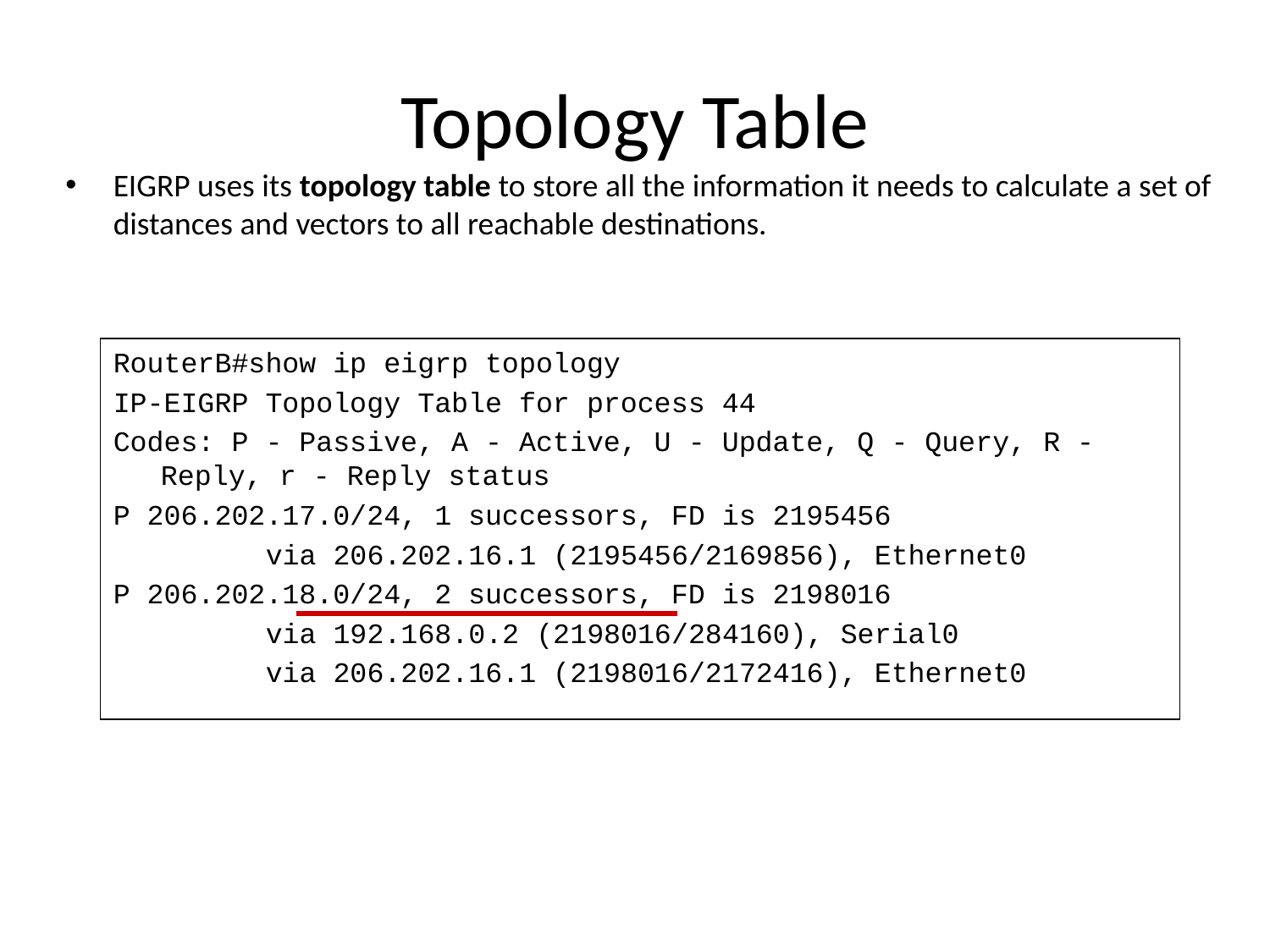

# Topology Table
EIGRP uses its topology table to store all the information it needs to calculate a set of distances and vectors to all reachable destinations.
RouterB#show ip eigrp topology
IP-EIGRP Topology Table for process 44
Codes: P - Passive, A - Active, U - Update, Q - Query, R - Reply, r - Reply status
P 206.202.17.0/24, 1 successors, FD is 2195456
         via 206.202.16.1 (2195456/2169856), Ethernet0
P 206.202.18.0/24, 2 successors, FD is 2198016
         via 192.168.0.2 (2198016/284160), Serial0
         via 206.202.16.1 (2198016/2172416), Ethernet0